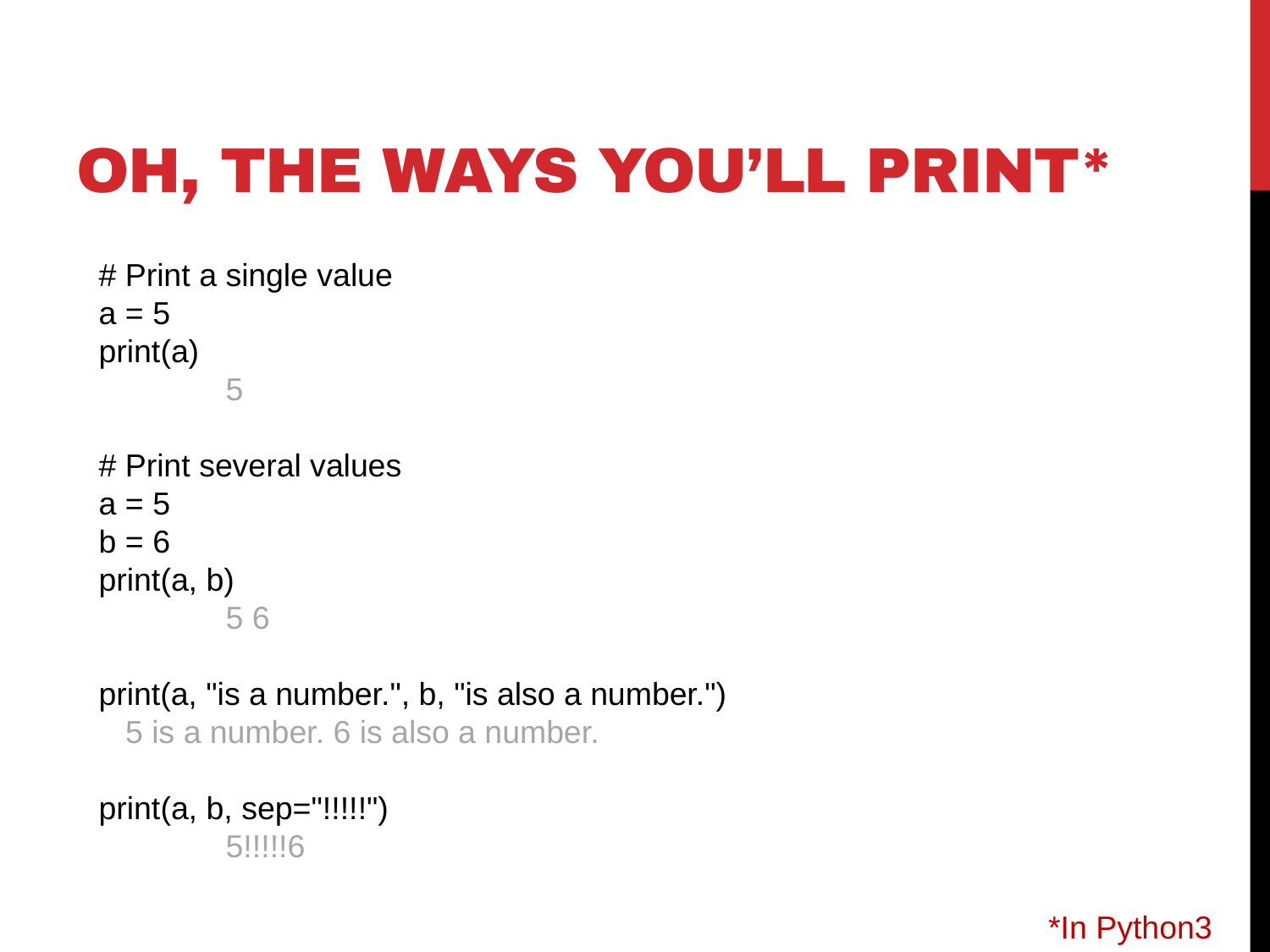

# oh, the ways you’ll print*
# Print a single value
a = 5
print(a)
	5

# Print several values
a = 5
b = 6
print(a, b)
	5 6

print(a, "is a number.", b, "is also a number.")
   5 is a number. 6 is also a number.

print(a, b, sep="!!!!!")
	5!!!!!6

*In Python3